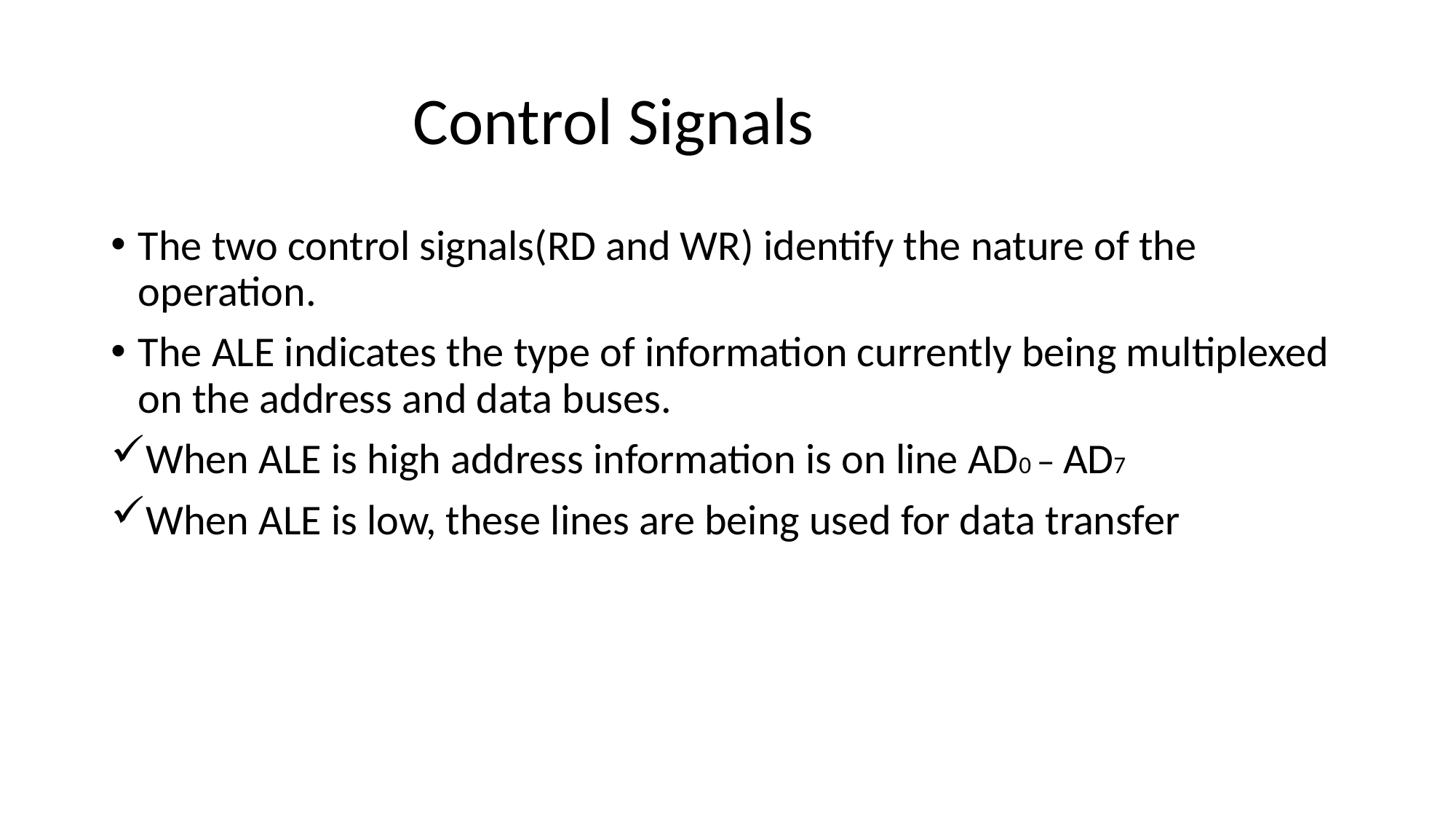

# Control Signals
The two control signals(RD and WR) identify the nature of the operation.
The ALE indicates the type of information currently being multiplexed on the address and data buses.
When ALE is high address information is on line AD0 – AD7
When ALE is low, these lines are being used for data transfer